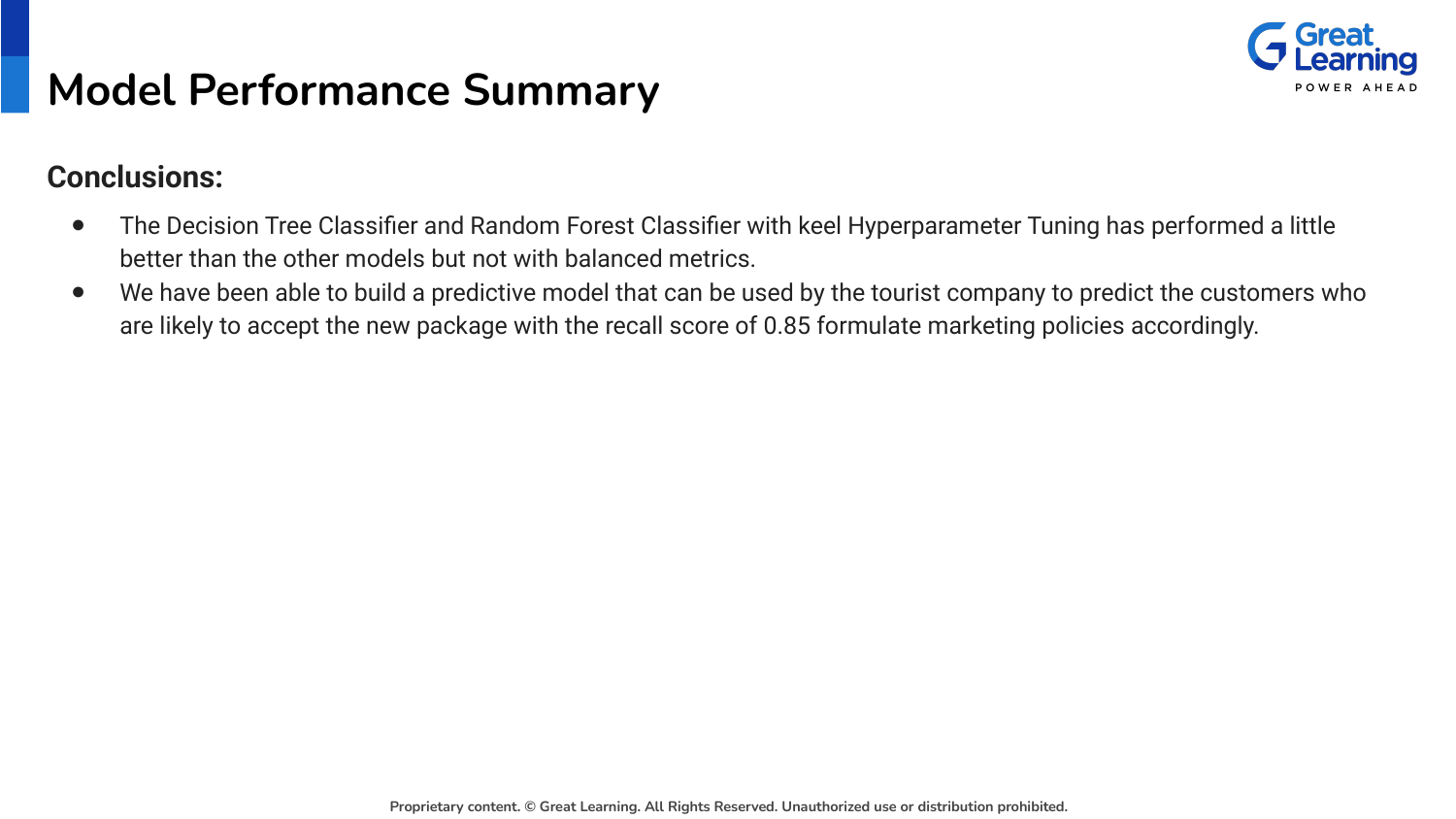

# Model Performance Summary
Conclusions:
The Decision Tree Classifier and Random Forest Classifier with keel Hyperparameter Tuning has performed a little better than the other models but not with balanced metrics.
We have been able to build a predictive model that can be used by the tourist company to predict the customers who are likely to accept the new package with the recall score of 0.85 formulate marketing policies accordingly.